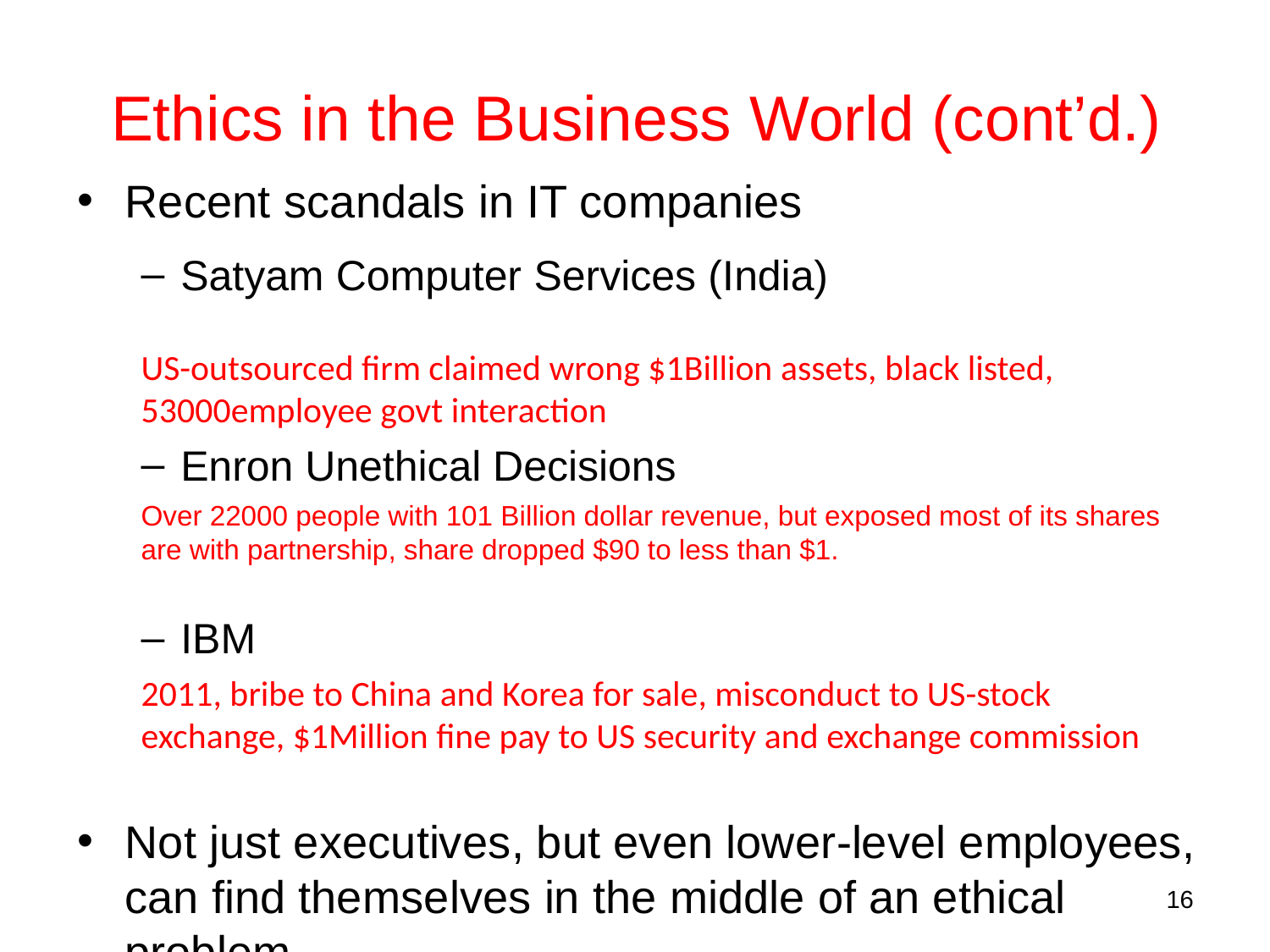

# Ethics in the Business World (cont’d.)
Recent scandals in IT companies

Satyam Computer Services (India)

US-outsourced firm claimed wrong $1Billion assets, black listed, 53000employee govt interaction
Enron Unethical Decisions
Over 22000 people with 101 Billion dollar revenue, but exposed most of its shares are with partnership, share dropped $90 to less than $1.

IBM
2011, bribe to China and Korea for sale, misconduct to US-stock exchange, $1Million fine pay to US security and exchange commission

Not just executives, but even lower-level employees, can find themselves in the middle of an ethical problem
16